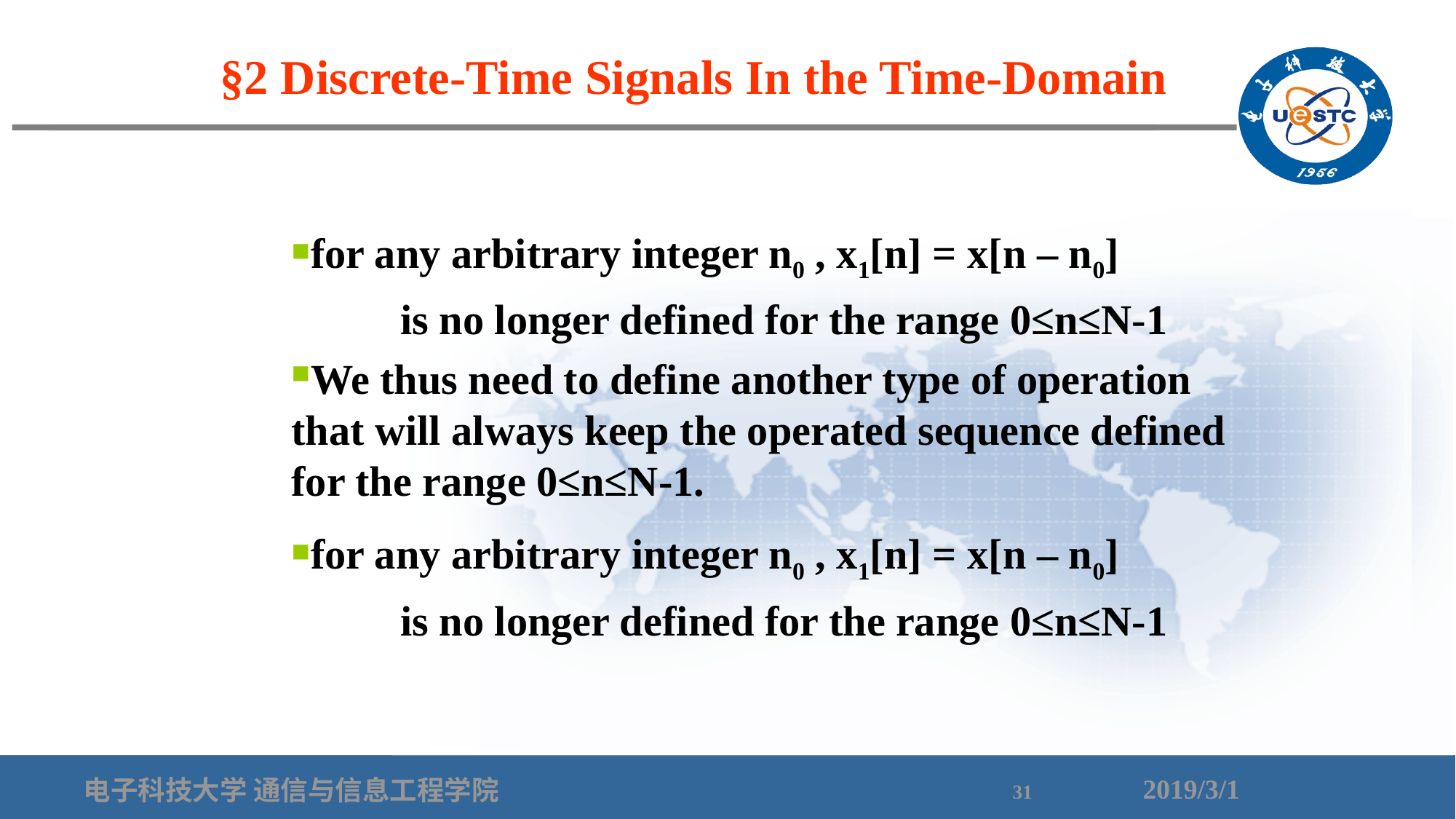

§2 Discrete-Time Signals In the Time-Domain
for any arbitrary integer n0 , x1[n] = x[n – n0]
	is no longer defined for the range 0≤n≤N-1
We thus need to define another type of operation that will always keep the operated sequence defined for the range 0≤n≤N-1.
for any arbitrary integer n0 , x1[n] = x[n – n0]
	is no longer defined for the range 0≤n≤N-1